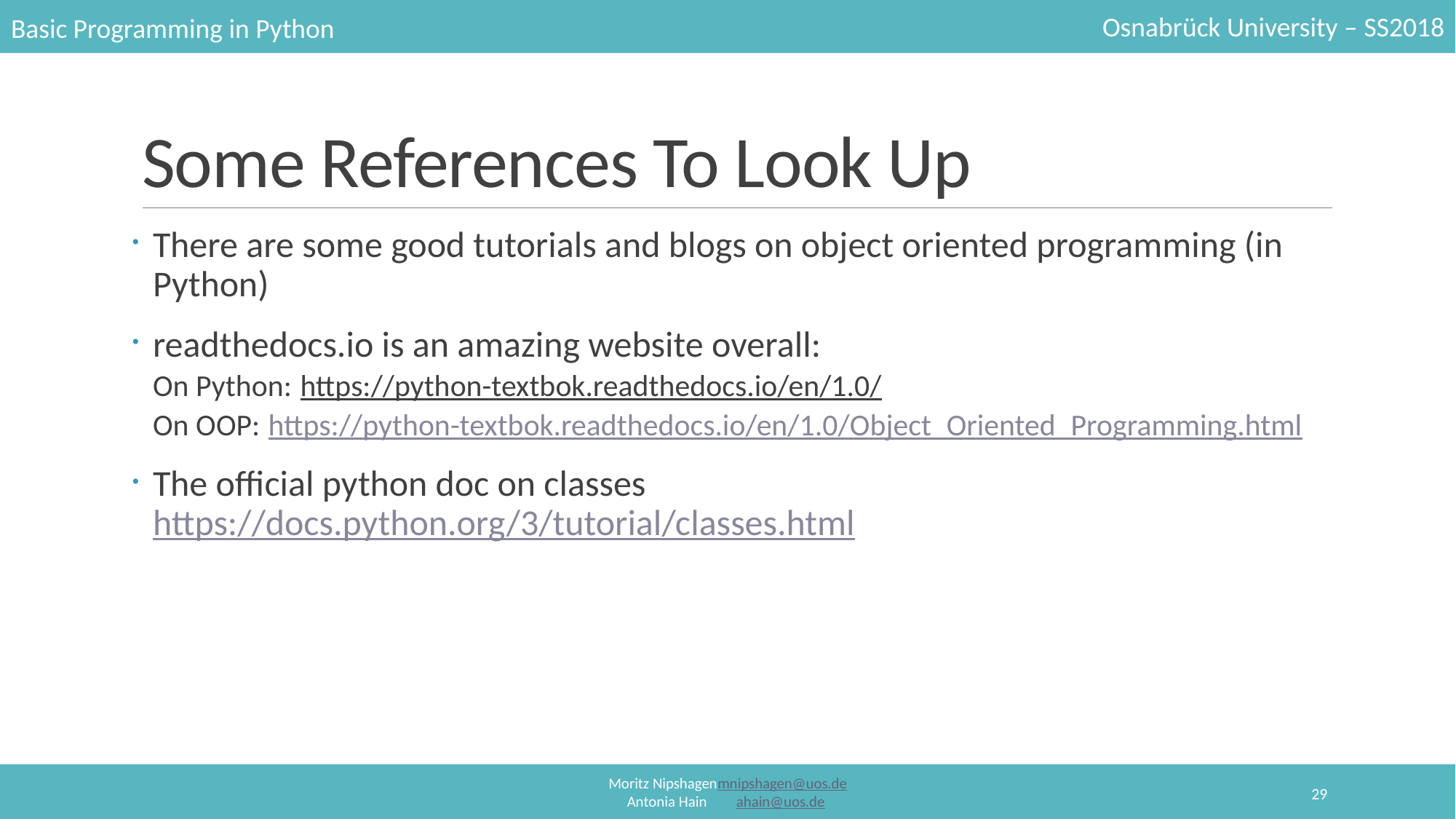

# Some References To Look Up
There are some good tutorials and blogs on object oriented programming (in Python)
readthedocs.io is an amazing website overall:
On Python: https://python-textbok.readthedocs.io/en/1.0/
On OOP: https://python-textbok.readthedocs.io/en/1.0/Object_Oriented_Programming.html
The official python doc on classes
https://docs.python.org/3/tutorial/classes.html
29